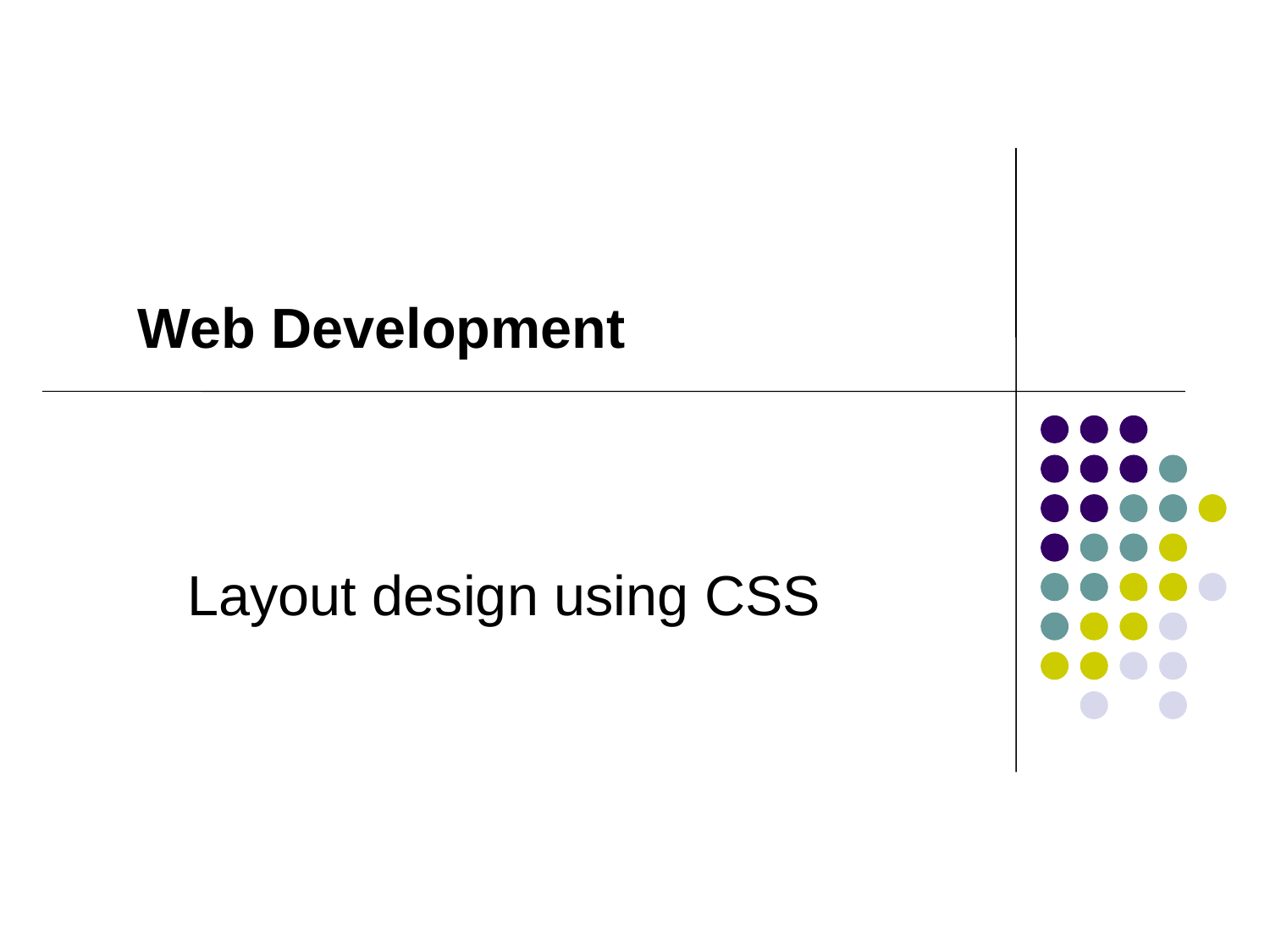

# Web Development
Layout design using CSS